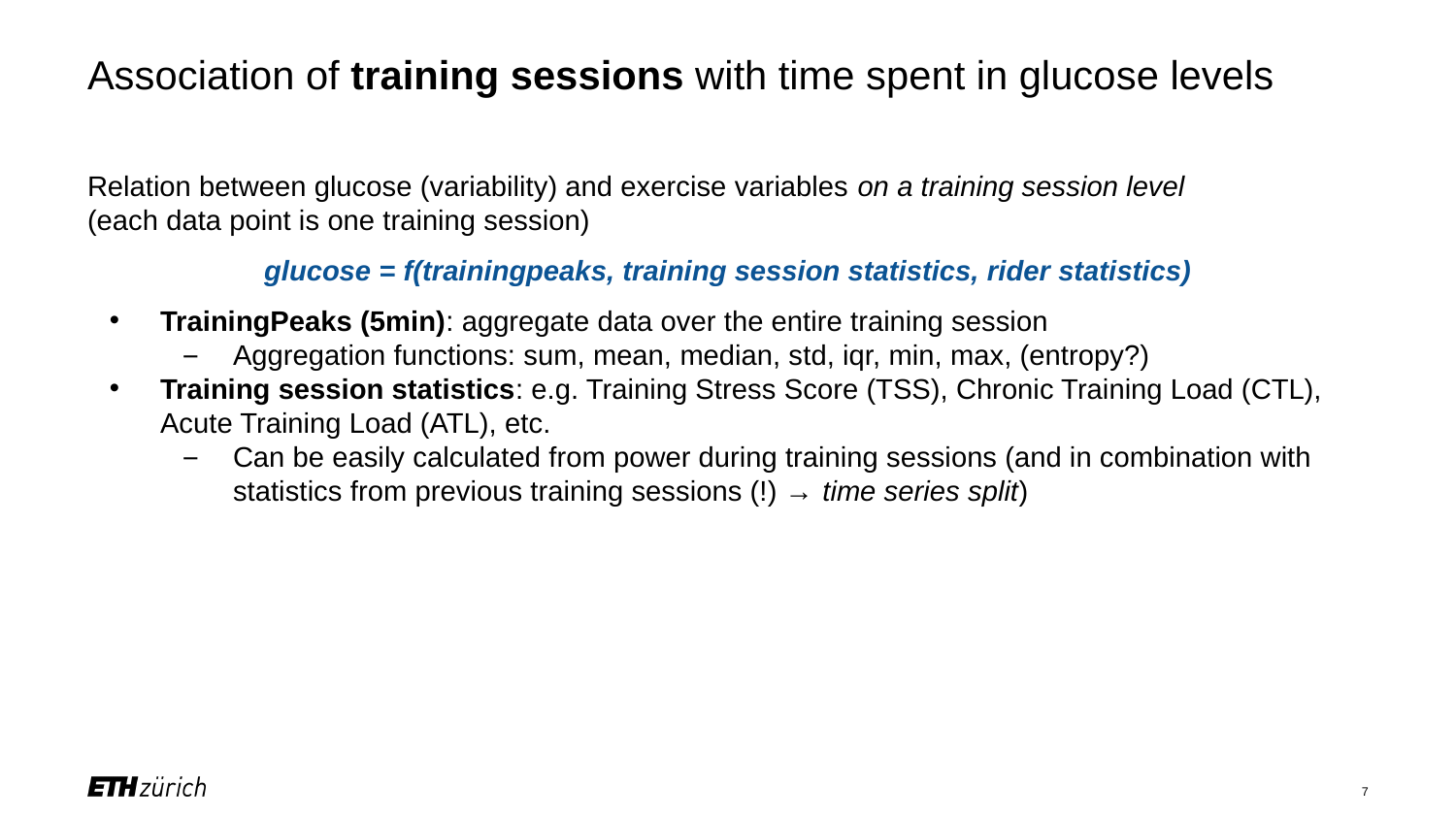

# Association of training sessions with time spent in glucose levels

Relation between glucose (variability) and exercise variables on a training session level
(each data point is one training session)
glucose = f(trainingpeaks, training session statistics, rider statistics)
TrainingPeaks (5min): aggregate data over the entire training session
Aggregation functions: sum, mean, median, std, iqr, min, max, (entropy?)
Training session statistics: e.g. Training Stress Score (TSS), Chronic Training Load (CTL), Acute Training Load (ATL), etc.
Can be easily calculated from power during training sessions (and in combination with statistics from previous training sessions (!) → time series split)

7